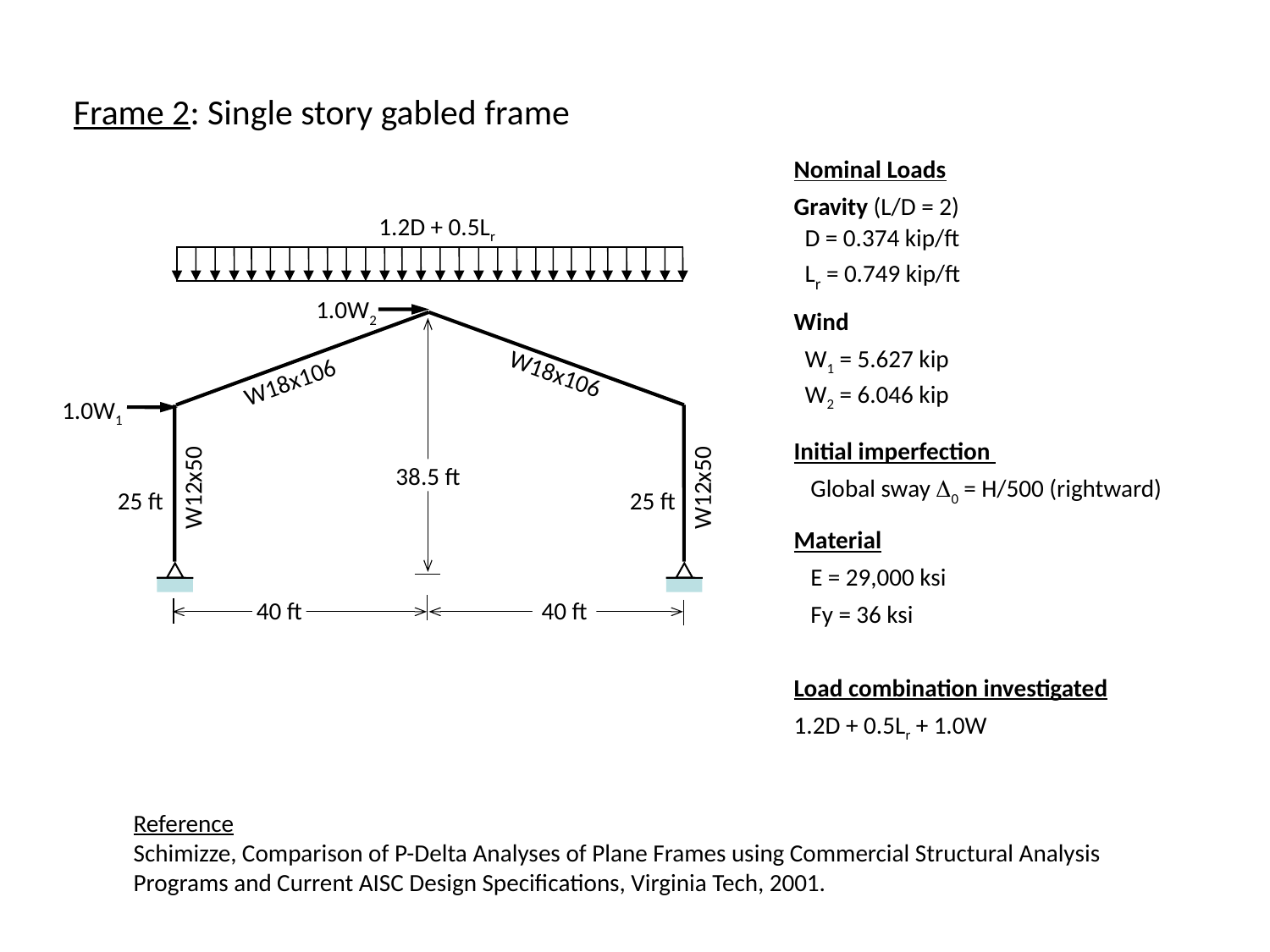

Frame 2: Single story gabled frame
Nominal Loads
Gravity (L/D = 2)
  D = 0.374 kip/ft
  Lr = 0.749 kip/ft
Wind
  W1 = 5.627 kip
  W2 = 6.046 kip
Initial imperfection
   Global sway Δ0 = H/500 (rightward)
Material
   E = 29,000 ksi
   Fy = 36 ksi

Load combination investigated
1.2D + 0.5Lr + 1.0W

1.2D + 0.5Lr

1.0W2

W18x106
W18x106

1.0W1
W12x50
W12x50
38.5 ft
25 ft
25 ft

40 ft
40 ft
Reference
Schimizze, Comparison of P-Delta Analyses of Plane Frames using Commercial Structural Analysis Programs and Current AISC Design Specifications, Virginia Tech, 2001.